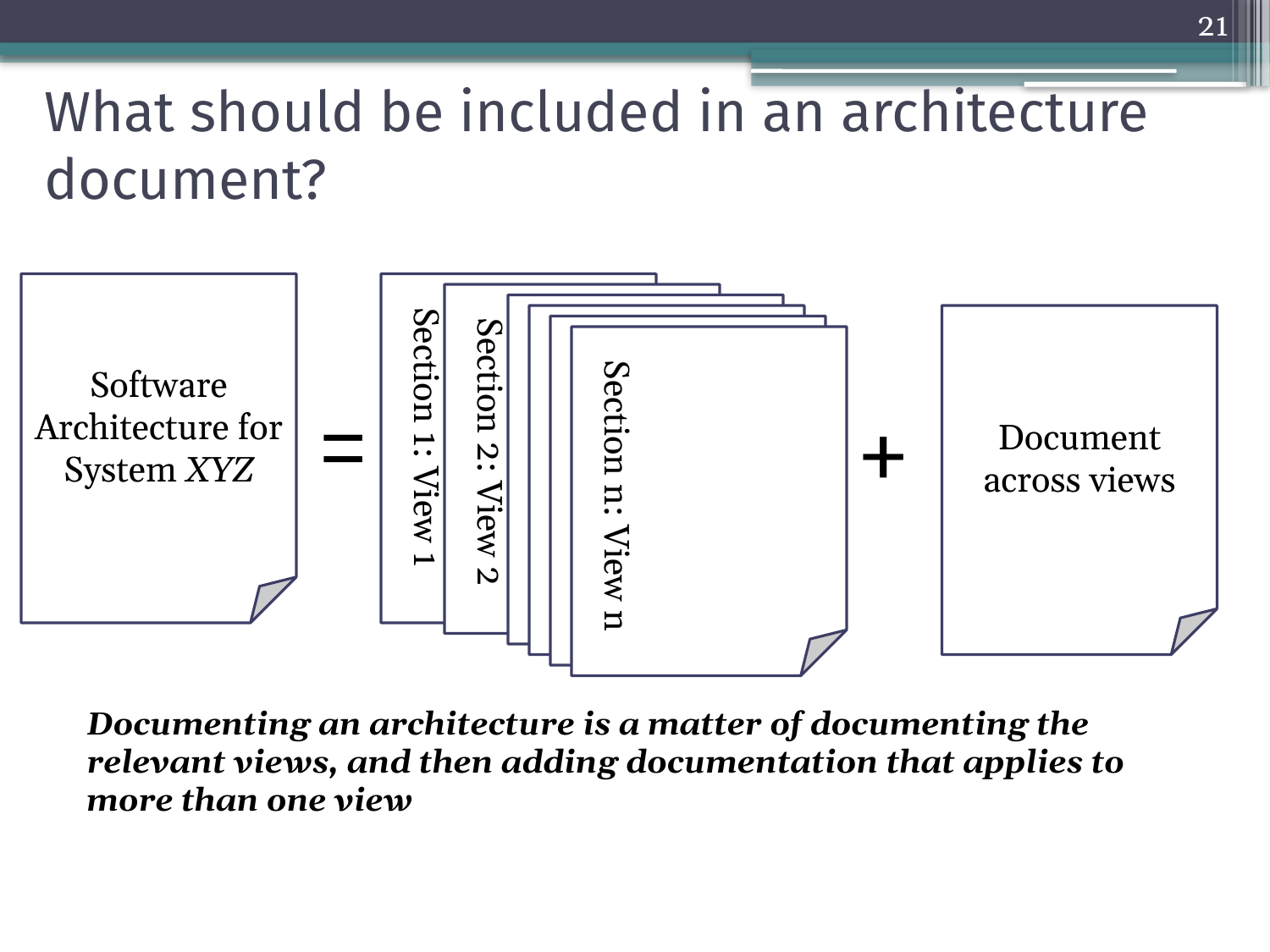

21
# What should be included in an architecture document?
Software Architecture for System XYZ
=

Section 1: View 1

Section 2: View 2

Document across views
+

Section n: View n
Documenting an architecture is a matter of documenting the relevant views, and then adding documentation that applies to more than one view